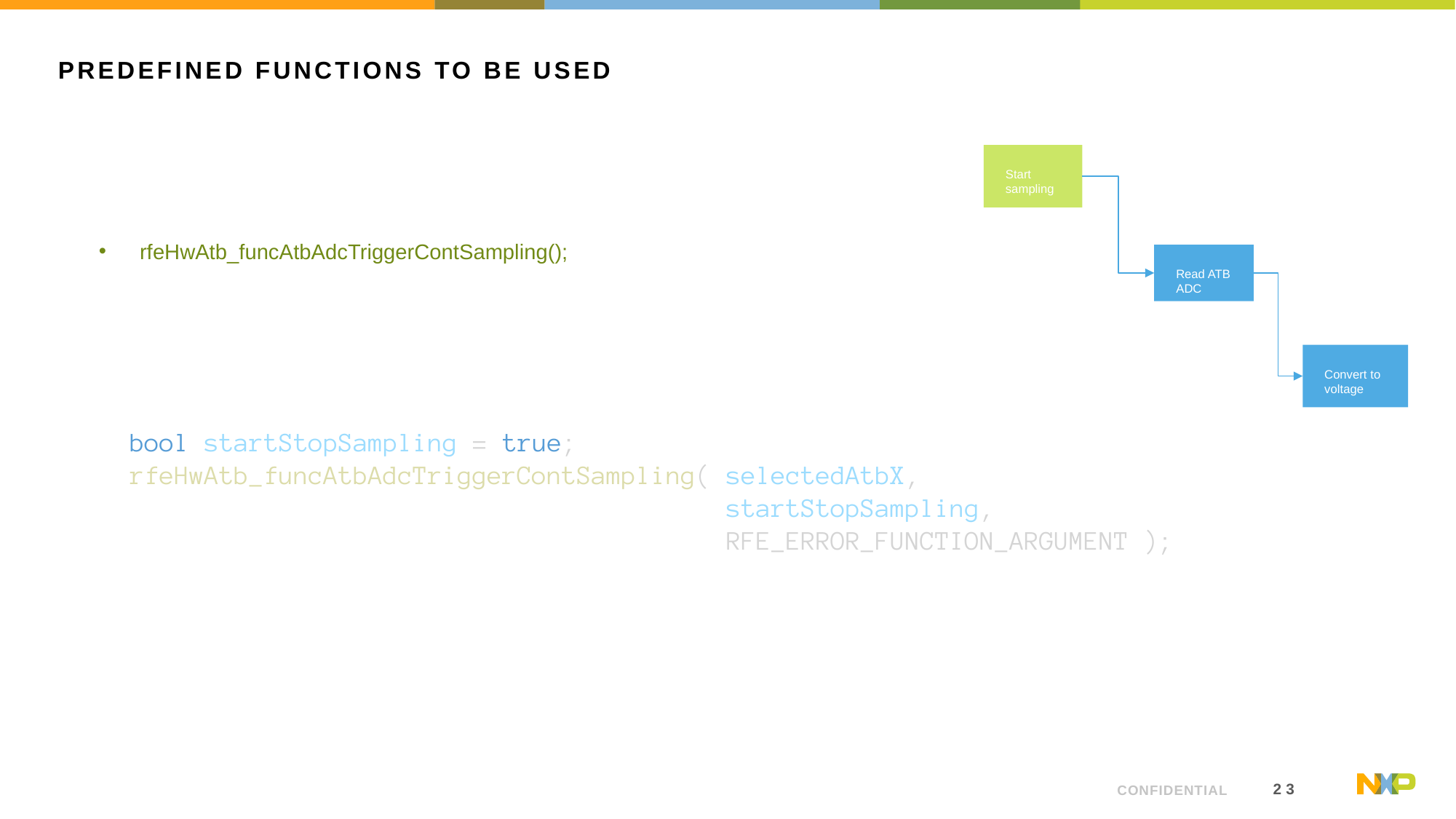

# Predefined functions to be used

Start sampling
Read ATB ADC
Convert to voltage

rfeHwAtb_funcAtbAdcTriggerContSampling();

        bool startStopSampling = true;
        rfeHwAtb_funcAtbAdcTriggerContSampling( selectedAtbX,
                                                startStopSampling,
                                                RFE_ERROR_FUNCTION_ARGUMENT );